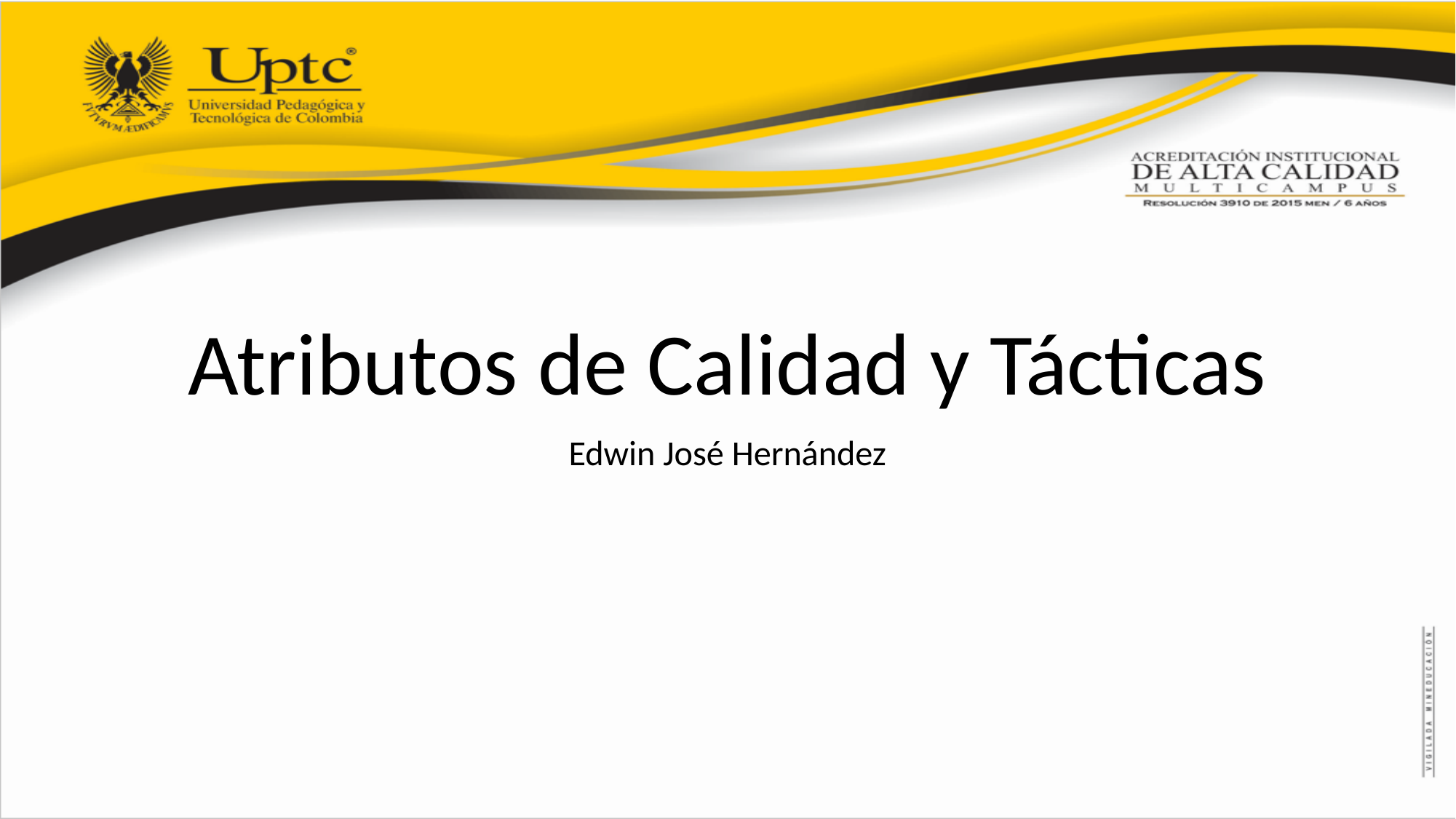

# Atributos de Calidad y Tácticas
Edwin José Hernández